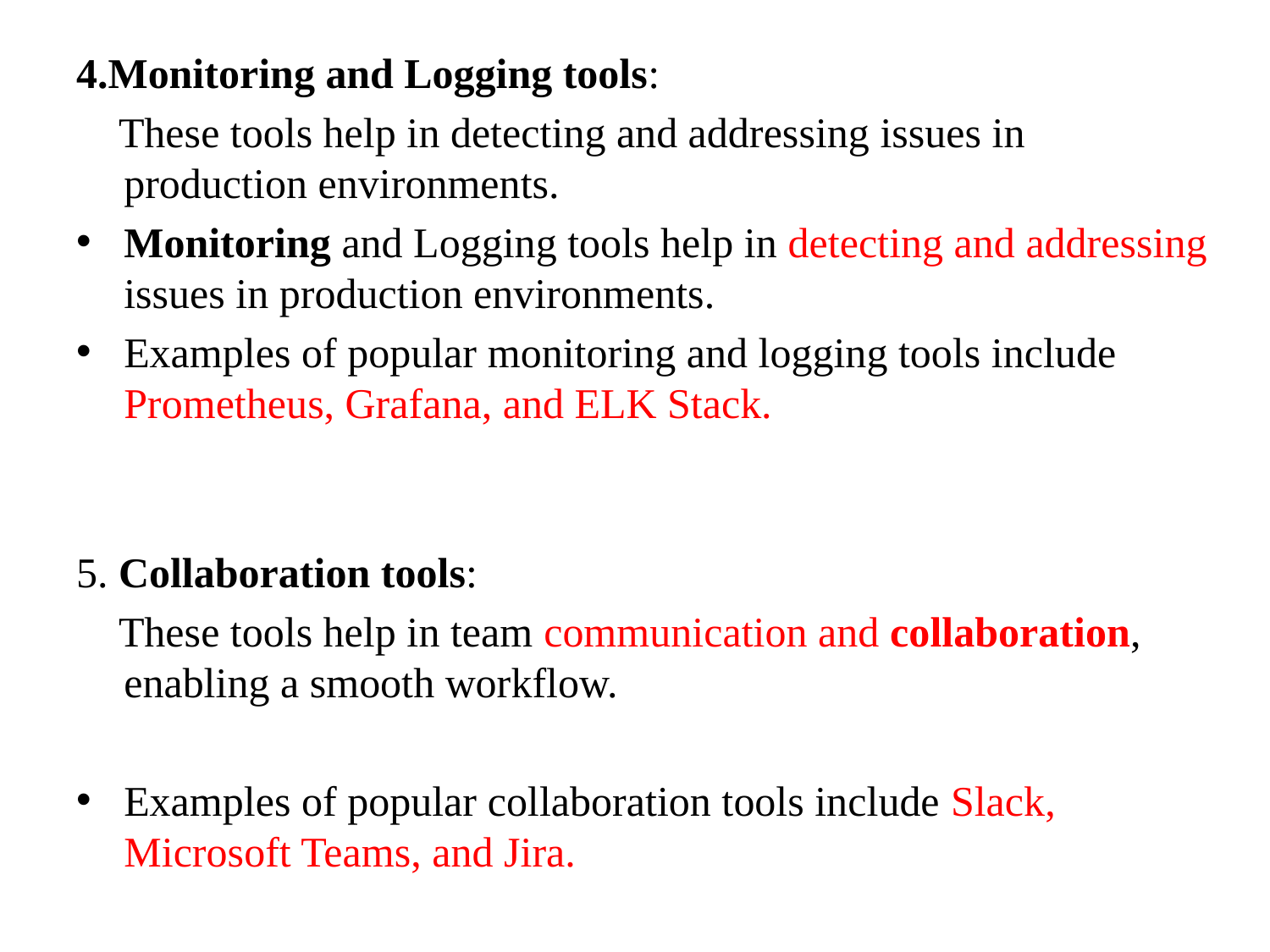

4.Monitoring and Logging tools:
    These tools help in detecting and addressing issues in production environments.
Monitoring and Logging tools help in detecting and addressing issues in production environments.
Examples of popular monitoring and logging tools include Prometheus, Grafana, and ELK Stack.

5. Collaboration tools:
    These tools help in team communication and collaboration, enabling a smooth workflow.

Examples of popular collaboration tools include Slack, Microsoft Teams, and Jira.